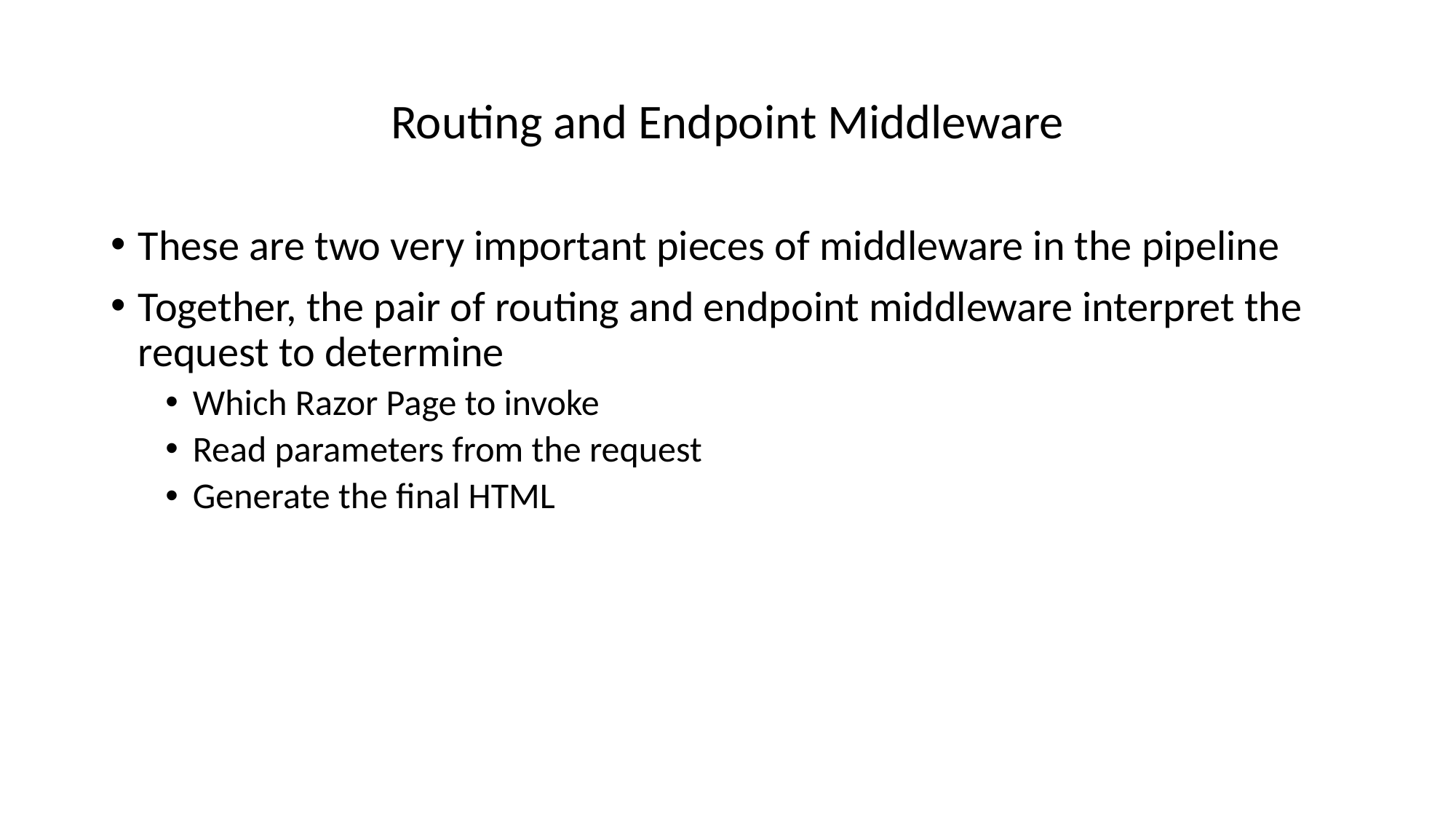

# Routing and Endpoint Middleware
These are two very important pieces of middleware in the pipeline
Together, the pair of routing and endpoint middleware interpret the request to determine
Which Razor Page to invoke
Read parameters from the request
Generate the final HTML